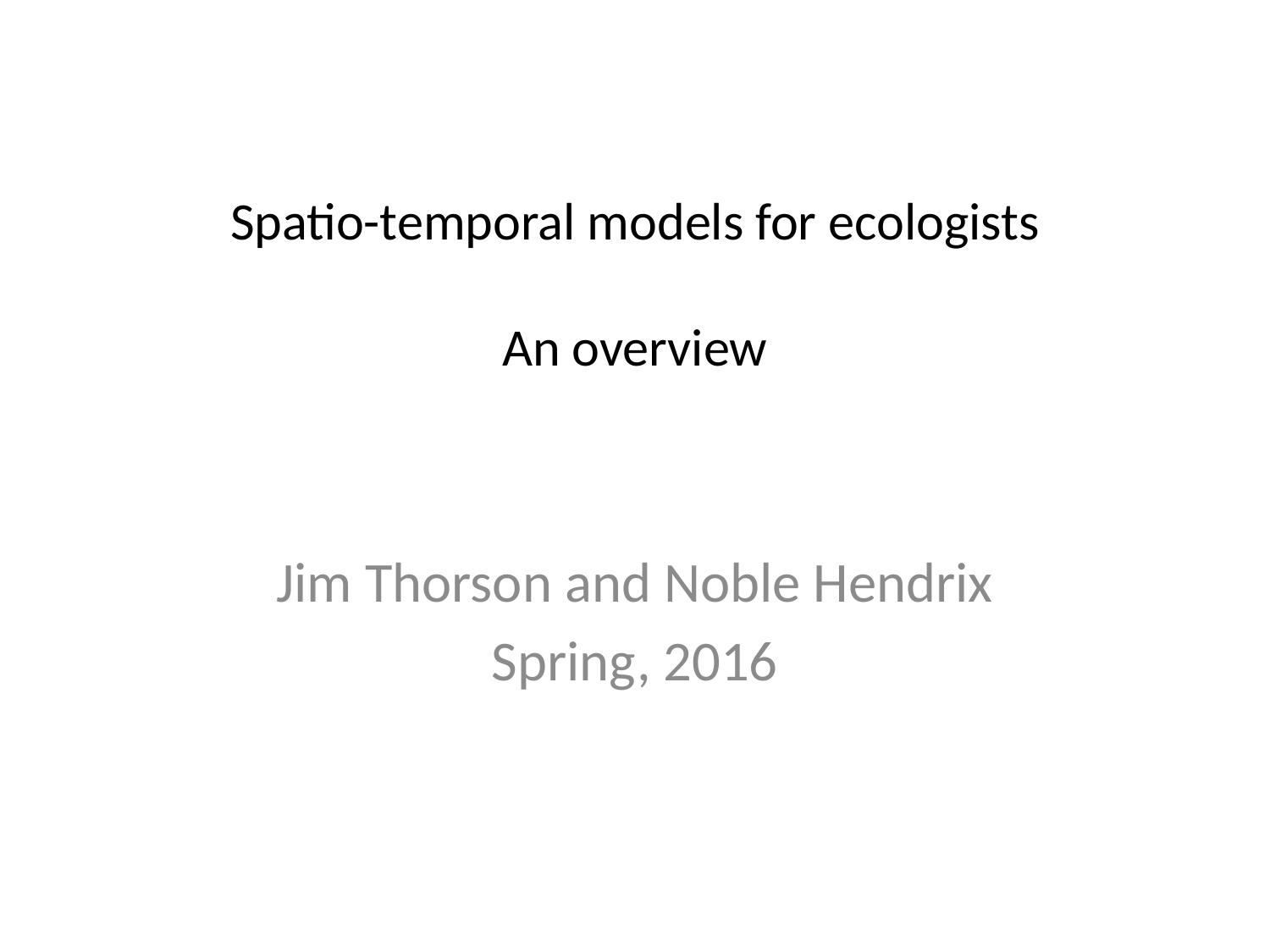

# Spatio-temporal models for ecologists An overview
Jim Thorson and Noble Hendrix
Spring, 2016